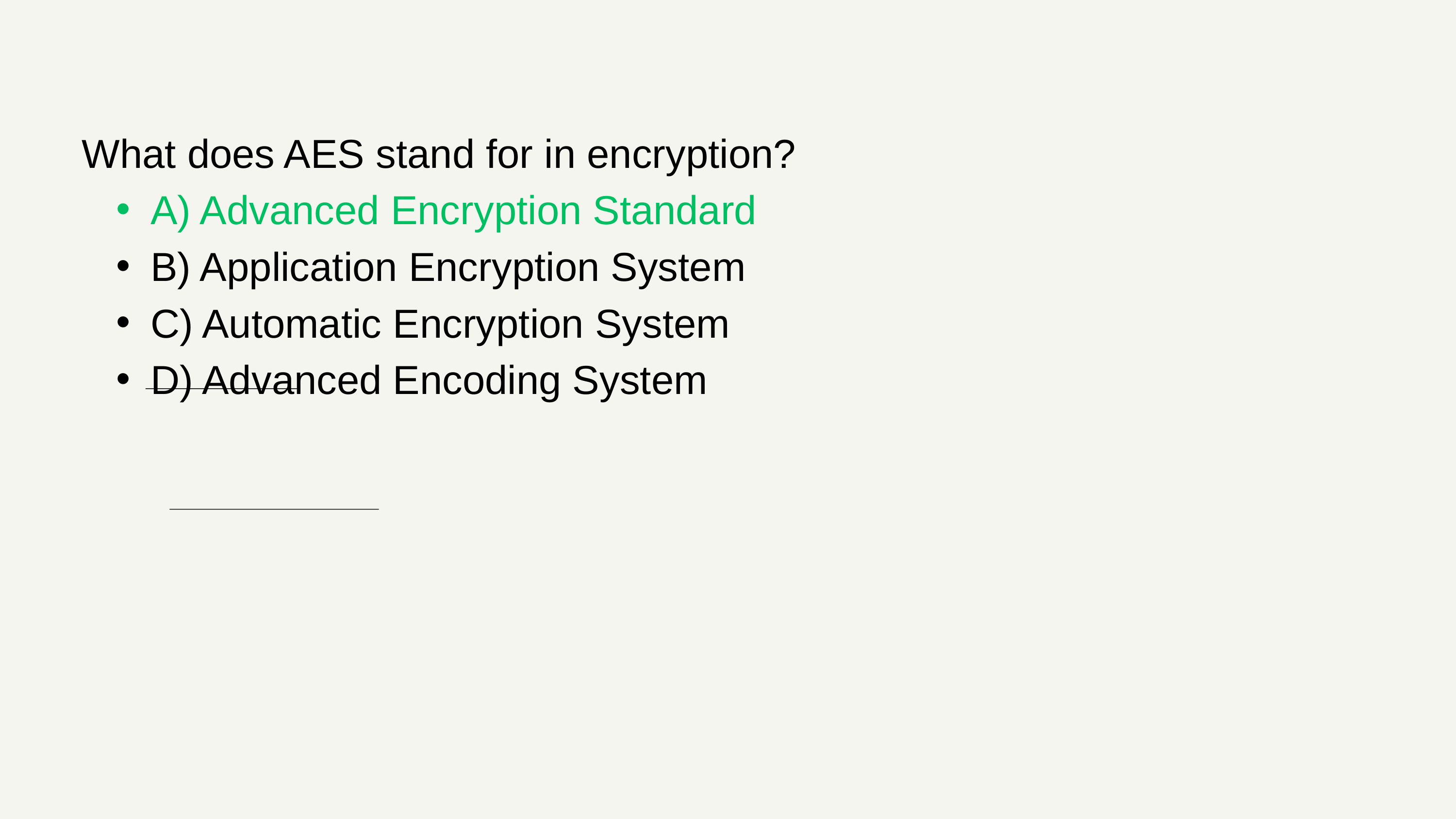

What does AES stand for in encryption?
A) Advanced Encryption Standard
B) Application Encryption System
C) Automatic Encryption System
D) Advanced Encoding System